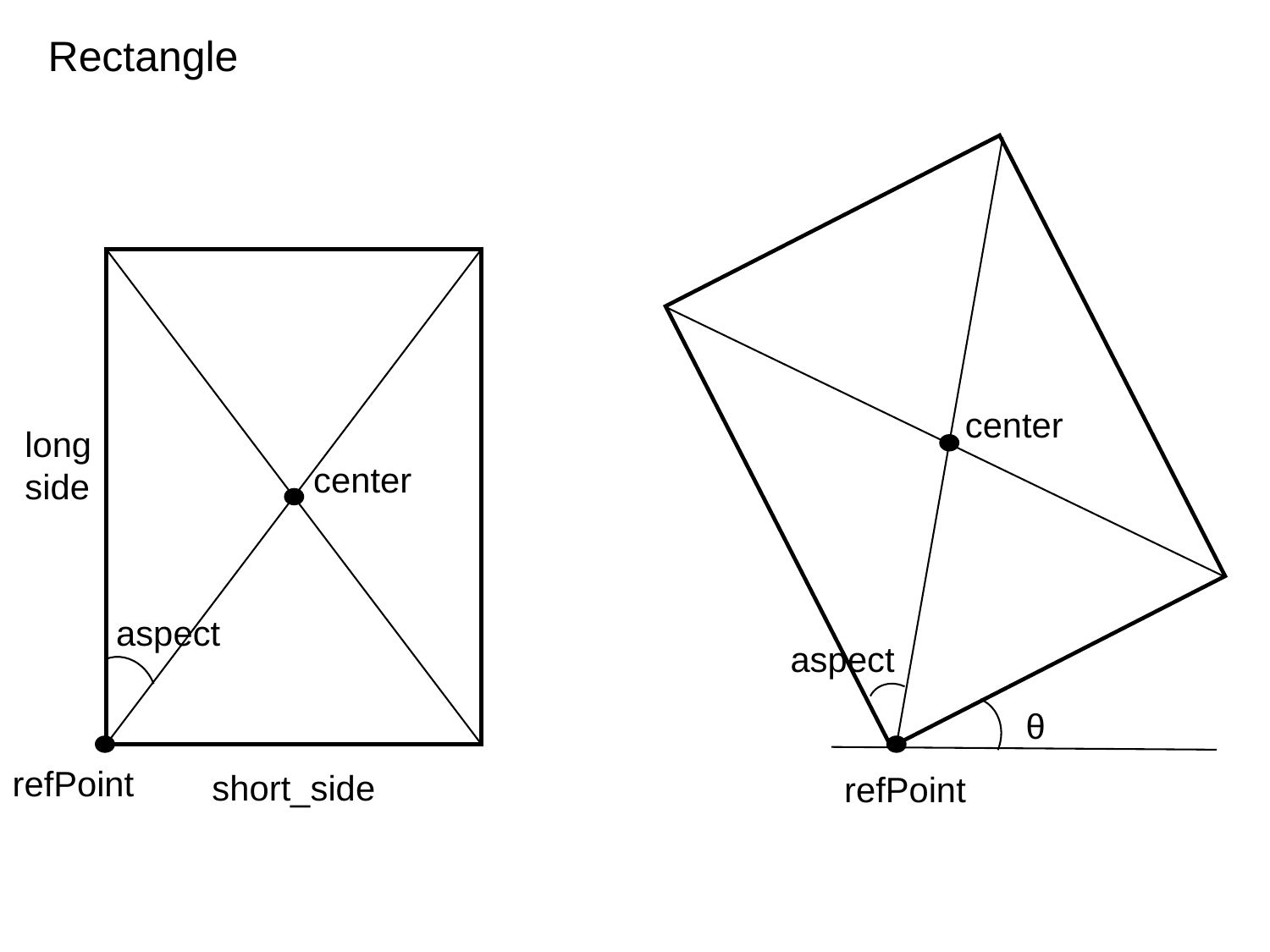

Rectangle

center
long
side

center

aspect
aspect

θ

refPoint
short_side
refPoint